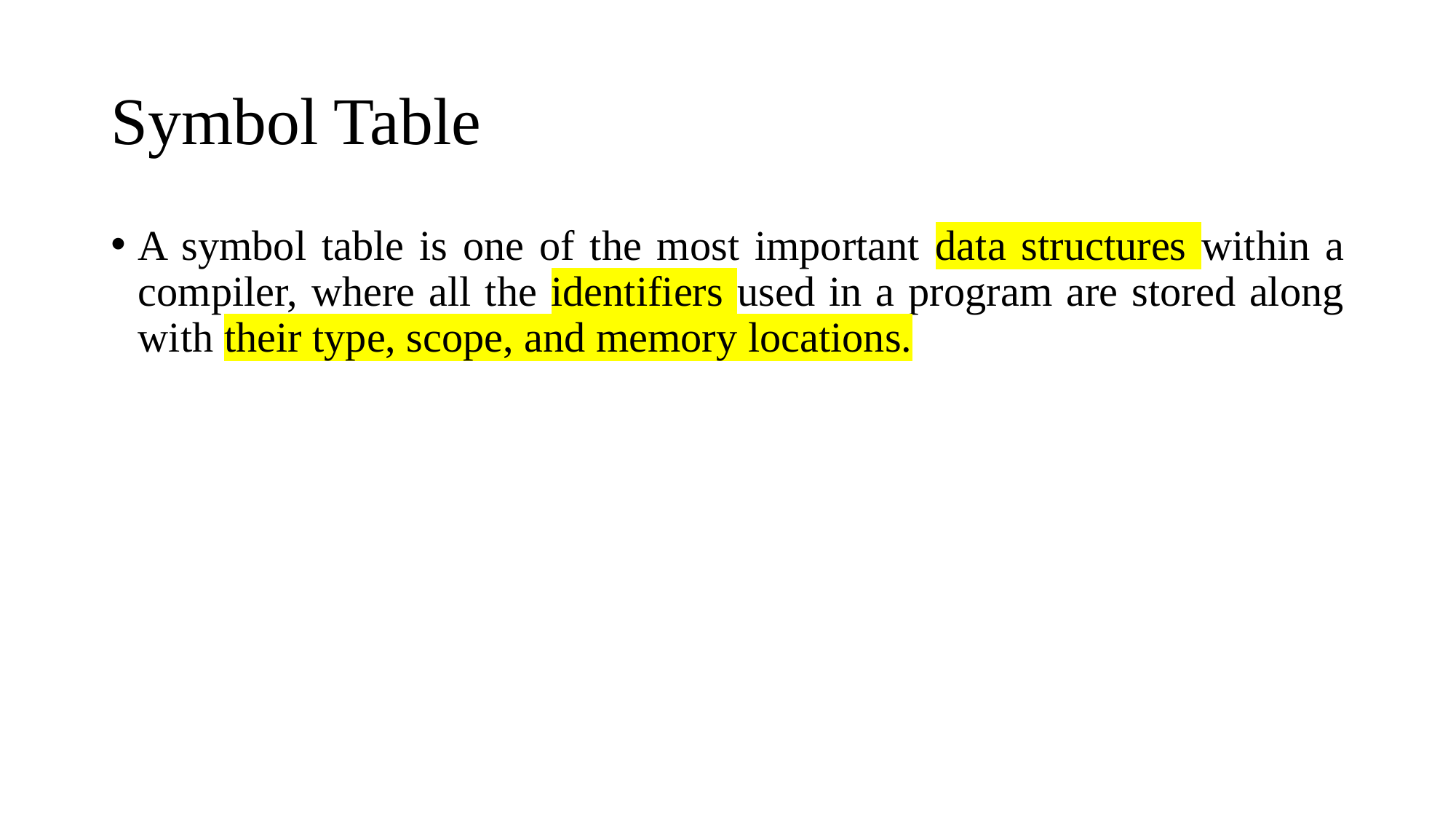

# Symbol Table
A symbol table is one of the most important data structures within a compiler, where all the identifiers used in a program are stored along with their type, scope, and memory locations.